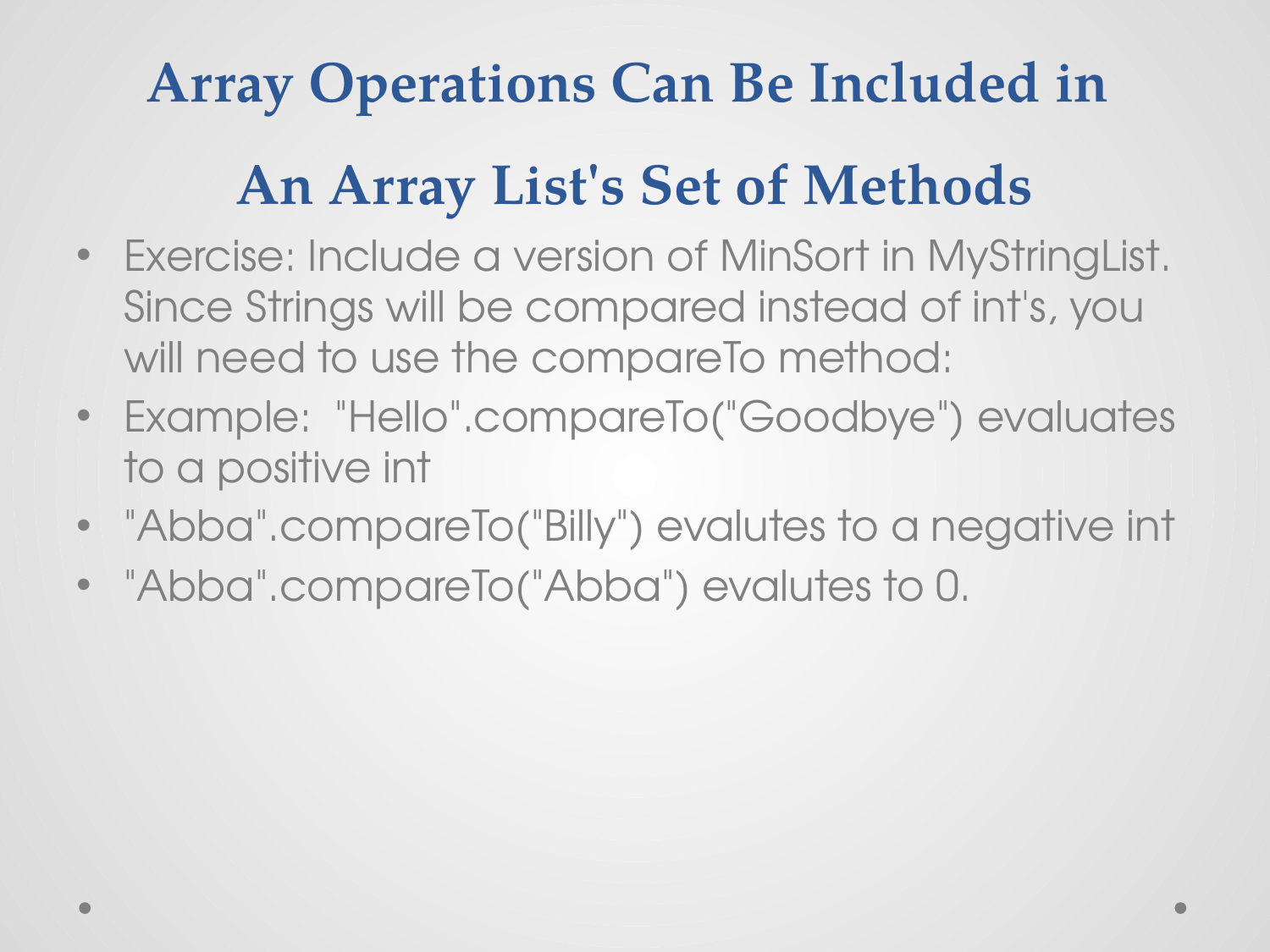

# Array Operations Can Be Included in An Array List's Set of Methods
Exercise: Include a version of MinSort in MyStringList. Since Strings will be compared instead of int's, you will need to use the compareTo method:
Example:  "Hello".compareTo("Goodbye") evaluates to a positive int
"Abba".compareTo("Billy") evalutes to a negative int
"Abba".compareTo("Abba") evalutes to 0.